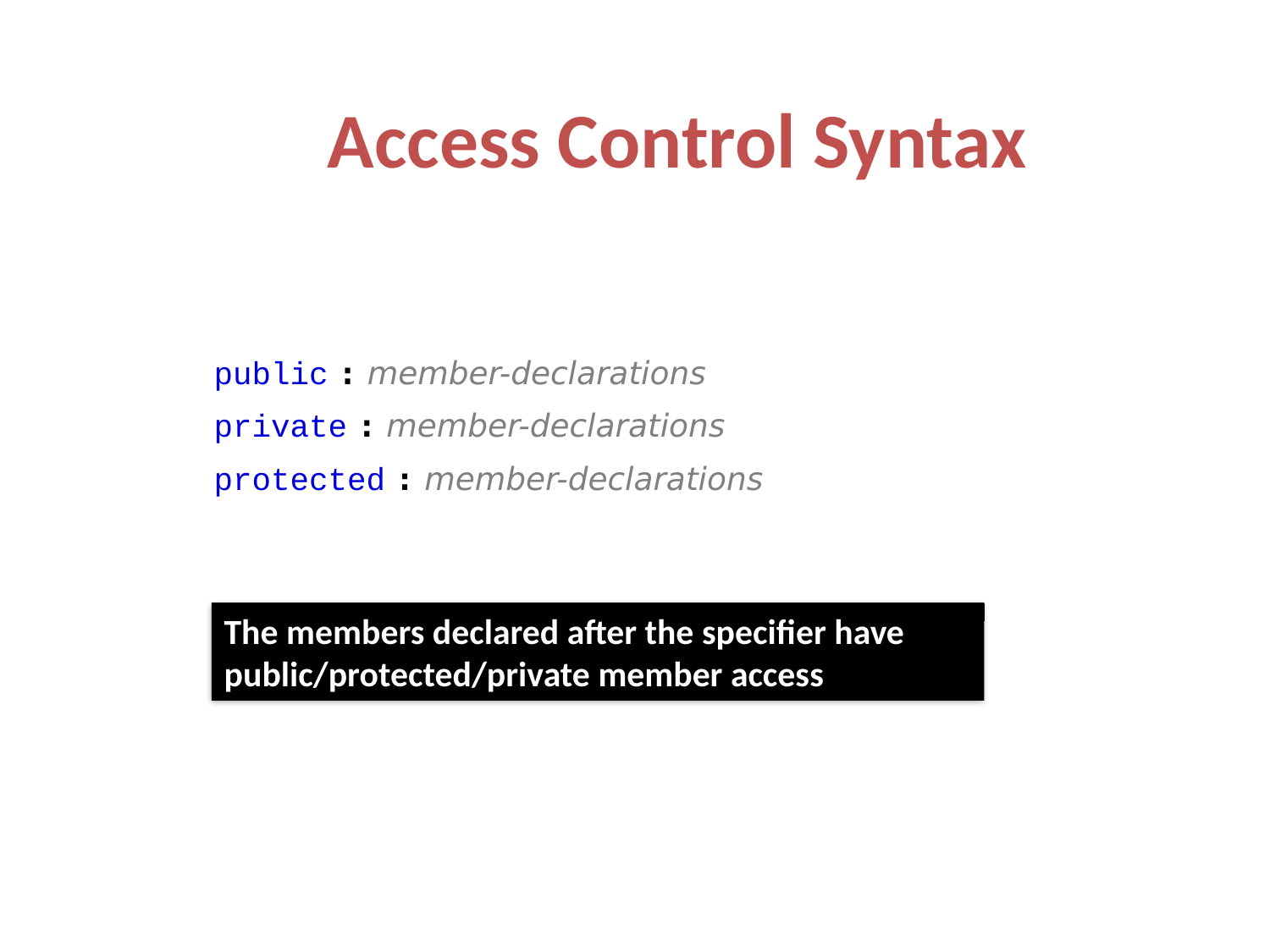

Access Control Syntax
public : member-declarations
private : member-declarations
protected : member-declarations
The members declared after the specifier have public/protected/private member access